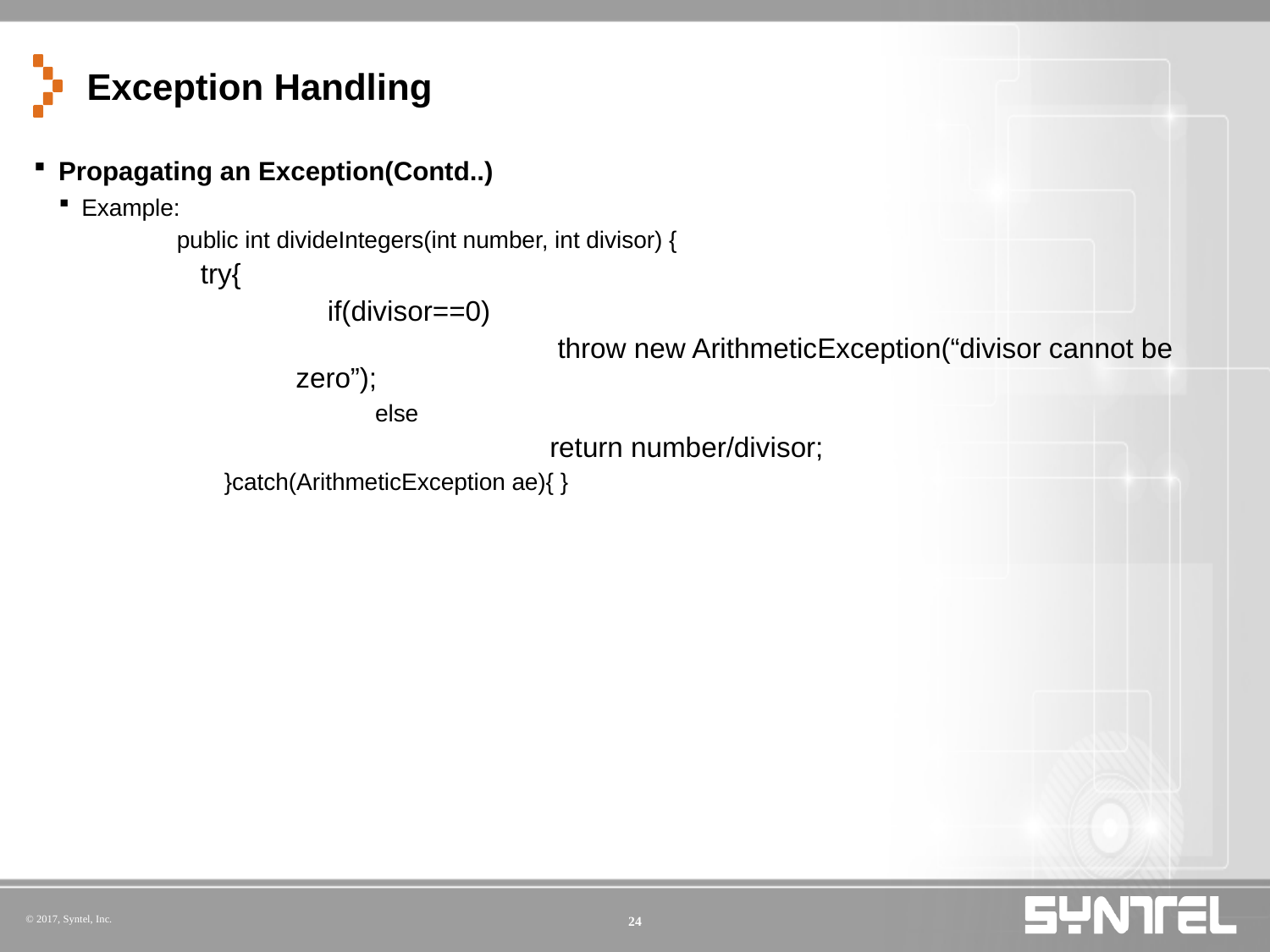

# Exception Handling
Propagating an Exception(Contd..)
Example:
public int divideIntegers(int number, int divisor) {
	try{
		if(divisor==0)
			 throw new ArithmeticException(“divisor cannot be zero”);
		else
			return number/divisor;
}catch(ArithmeticException ae){ }